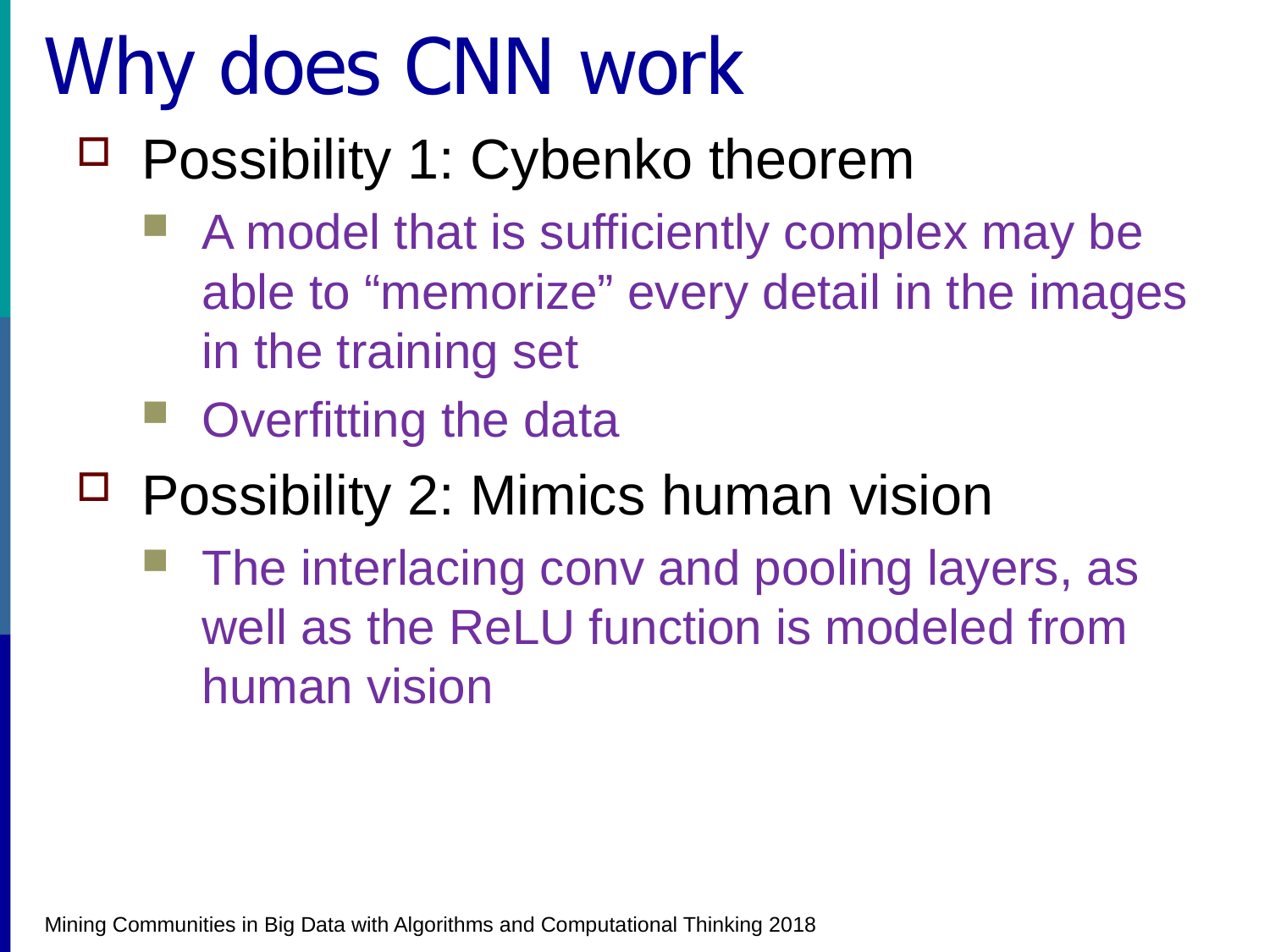

# Why does CNN work
Possibility 1: Cybenko theorem
A model that is sufficiently complex may be able to “memorize” every detail in the images in the training set
Overfitting the data
Possibility 2: Mimics human vision
The interlacing conv and pooling layers, as well as the ReLU function is modeled from human vision